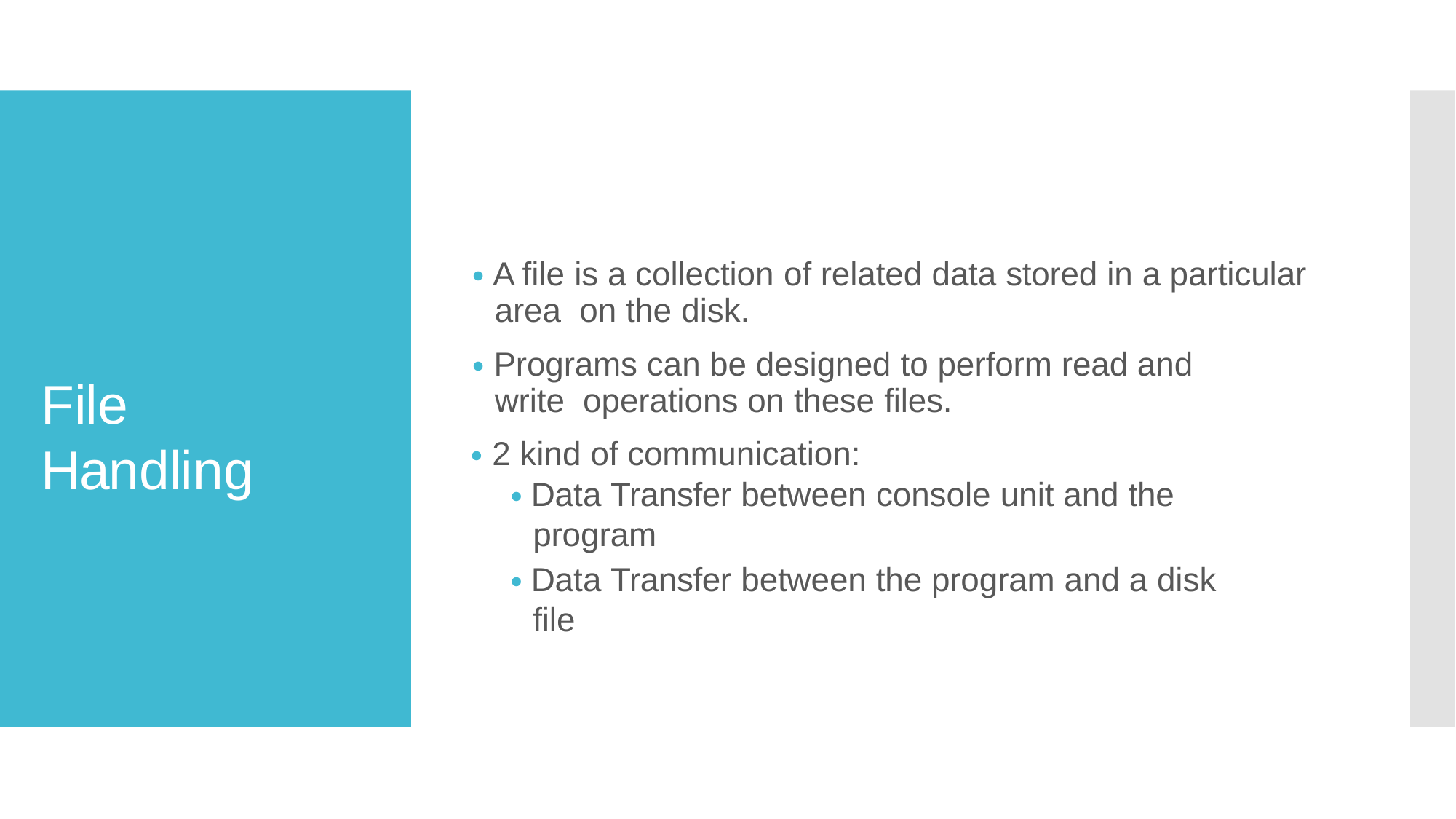

🞄 A file is a collection of related data stored in a particular area  on the disk.
🞄 Programs can be designed to perform read and write  operations on these files.
🞄 2 kind of communication:
🞄 Data Transfer between console unit and the program
🞄 Data Transfer between the program and a disk file
File Handling